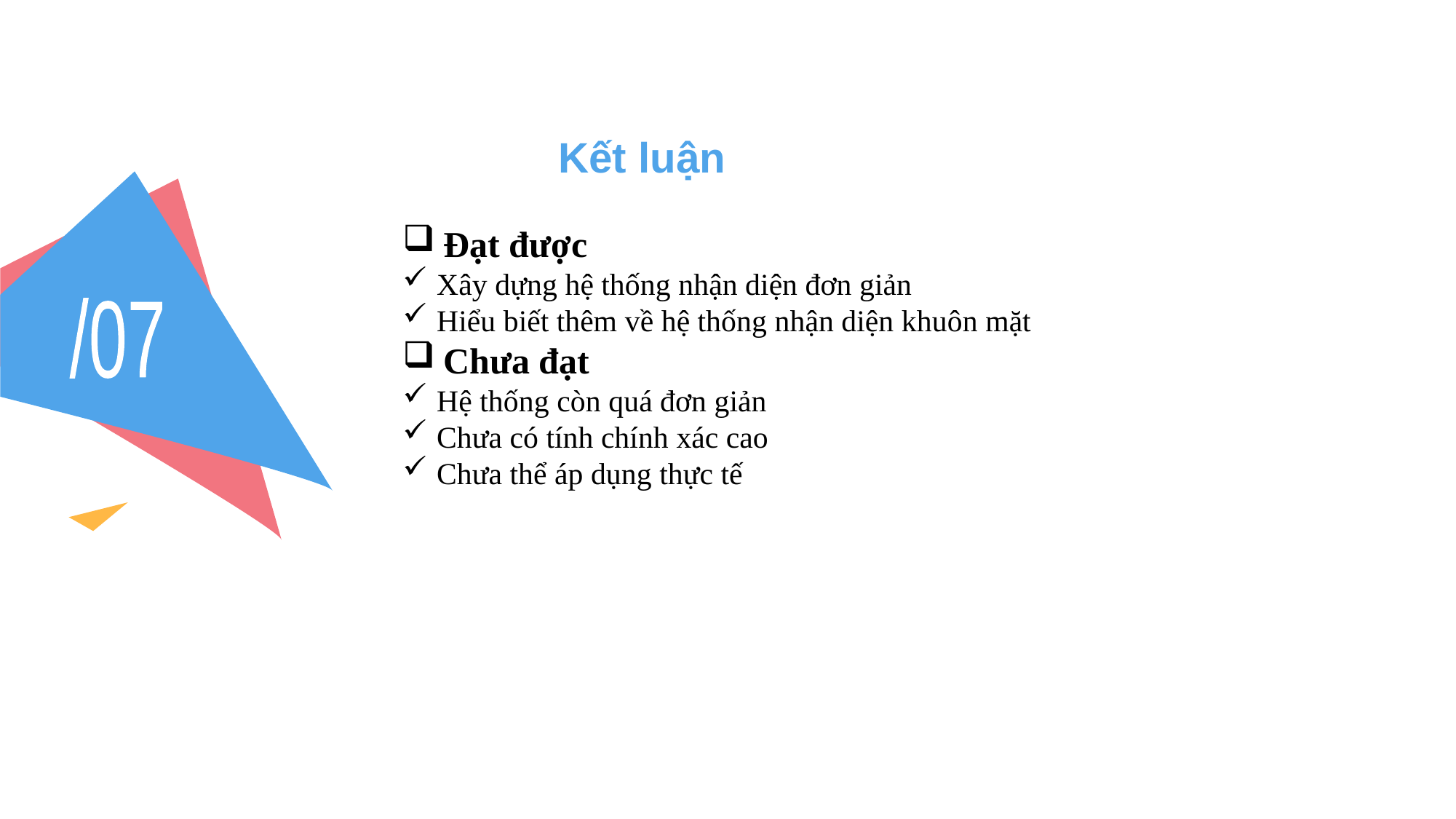

# Kết luận
Đạt được
Xây dựng hệ thống nhận diện đơn giản
Hiểu biết thêm về hệ thống nhận diện khuôn mặt
Chưa đạt
Hệ thống còn quá đơn giản
Chưa có tính chính xác cao
Chưa thể áp dụng thực tế
/07